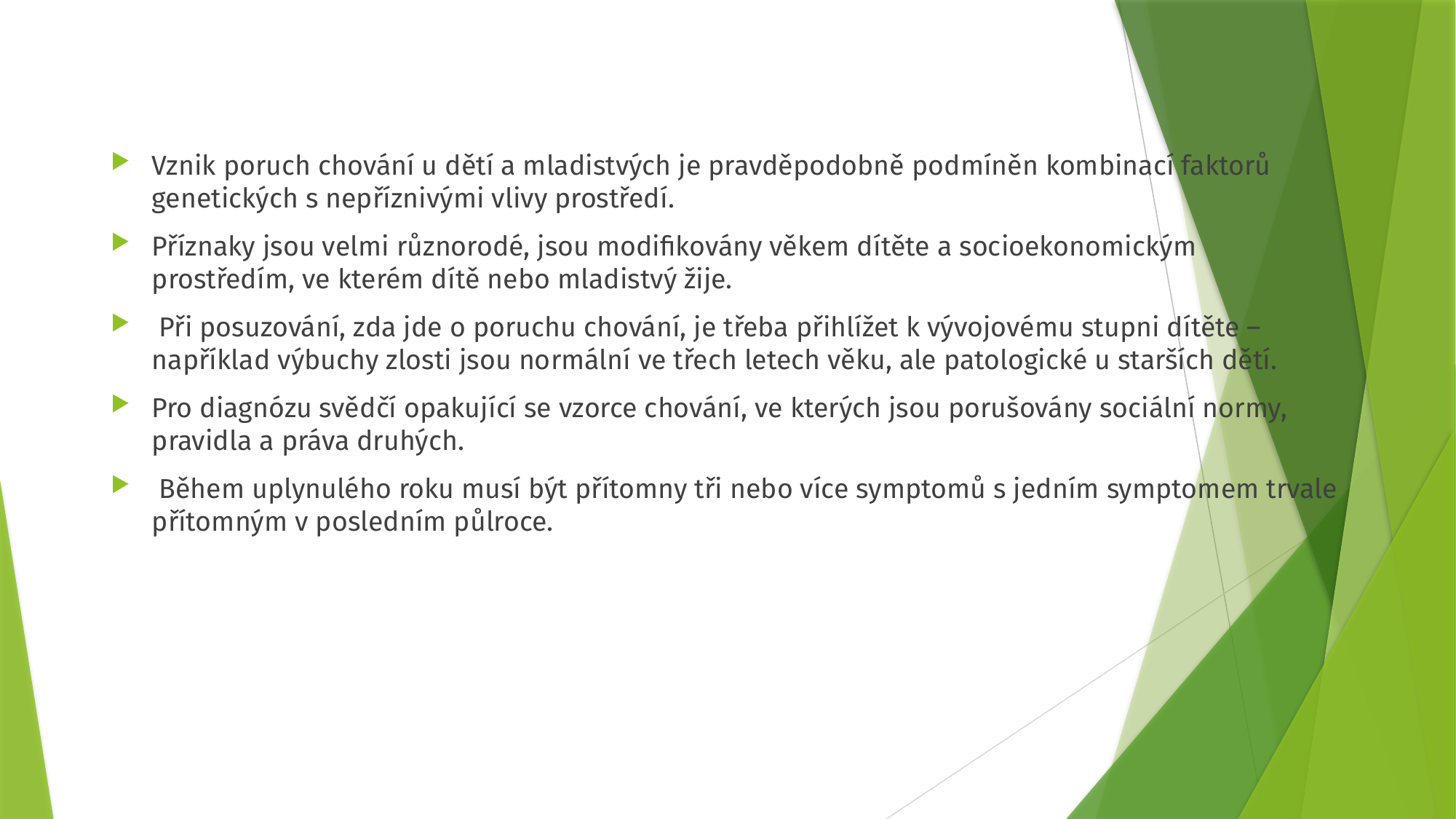

#
Vznik poruch chování u dětí a mladistvých je pravděpodobně podmíněn kombinací faktorů genetických s nepříznivými vlivy prostředí.
Příznaky jsou velmi různorodé, jsou modifikovány věkem dítěte a socioekonomickým prostředím, ve kterém dítě nebo mladistvý žije.
 Při posuzování, zda jde o poruchu chování, je třeba přihlížet k vývojovému stupni dítěte – například výbuchy zlosti jsou normální ve třech letech věku, ale patologické u starších dětí.
Pro diagnózu svědčí opakující se vzorce chování, ve kterých jsou porušovány sociální normy, pravidla a práva druhých.
 Během uplynulého roku musí být přítomny tři nebo více symptomů s jedním symptomem trvale přítomným v posledním půlroce.